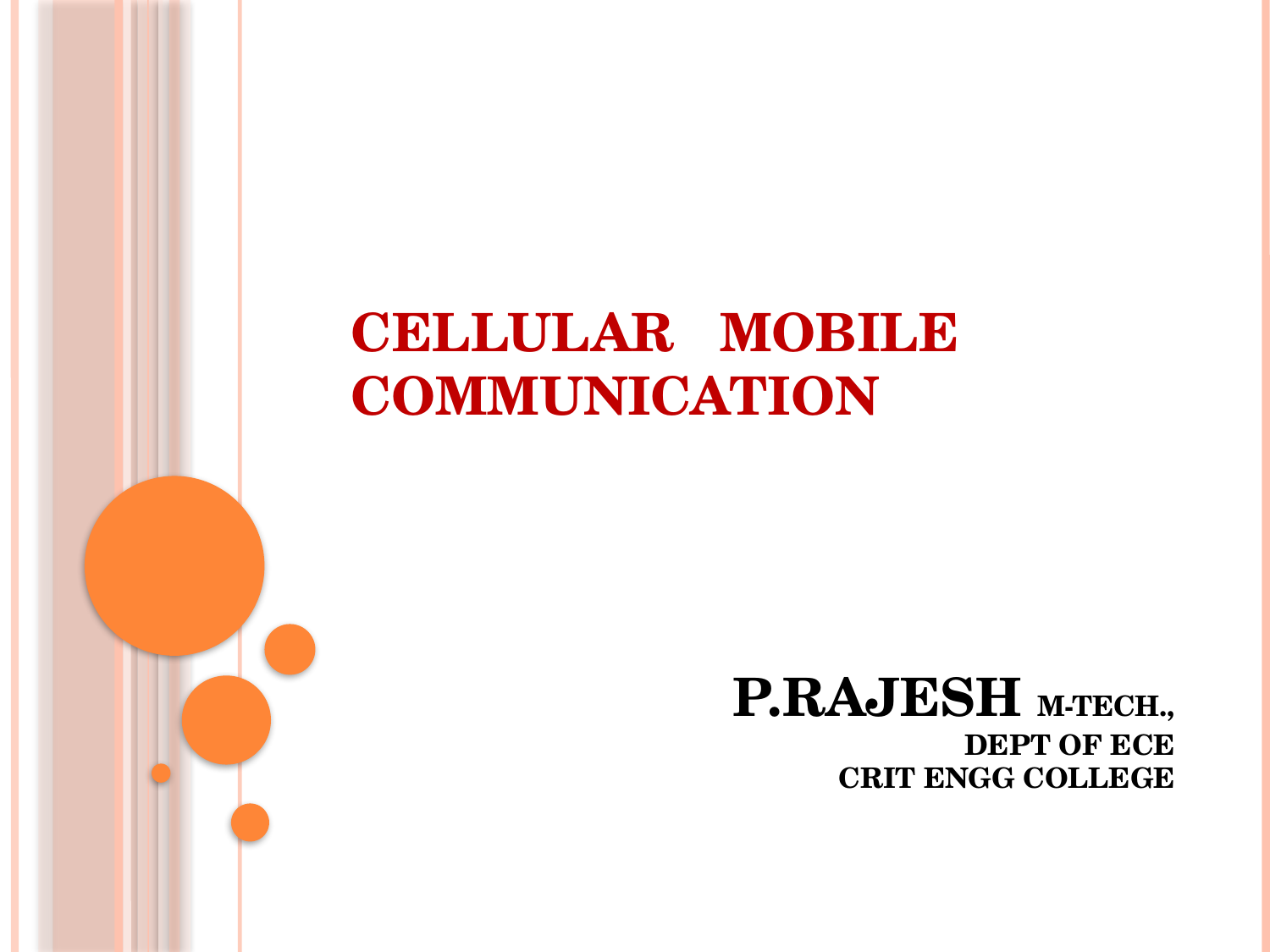

# CELLULAR   MOBILE COMMUNICATION
P.RAJESH M-Tech.,
Dept of ECE
CRIT ENGG college